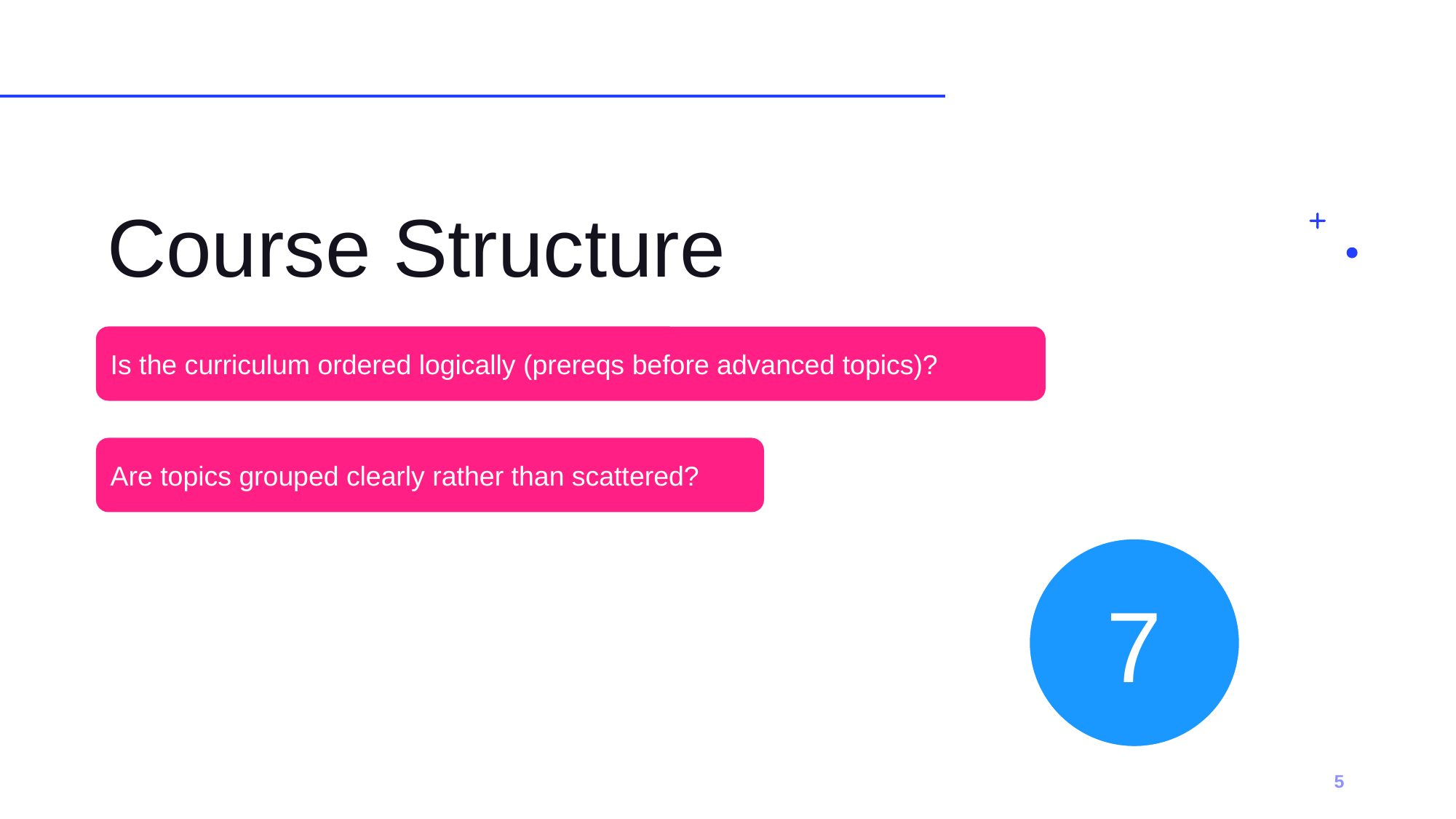

# Course Structure
Is the curriculum ordered logically (prereqs before advanced topics)?
Are topics grouped clearly rather than scattered?
7
5